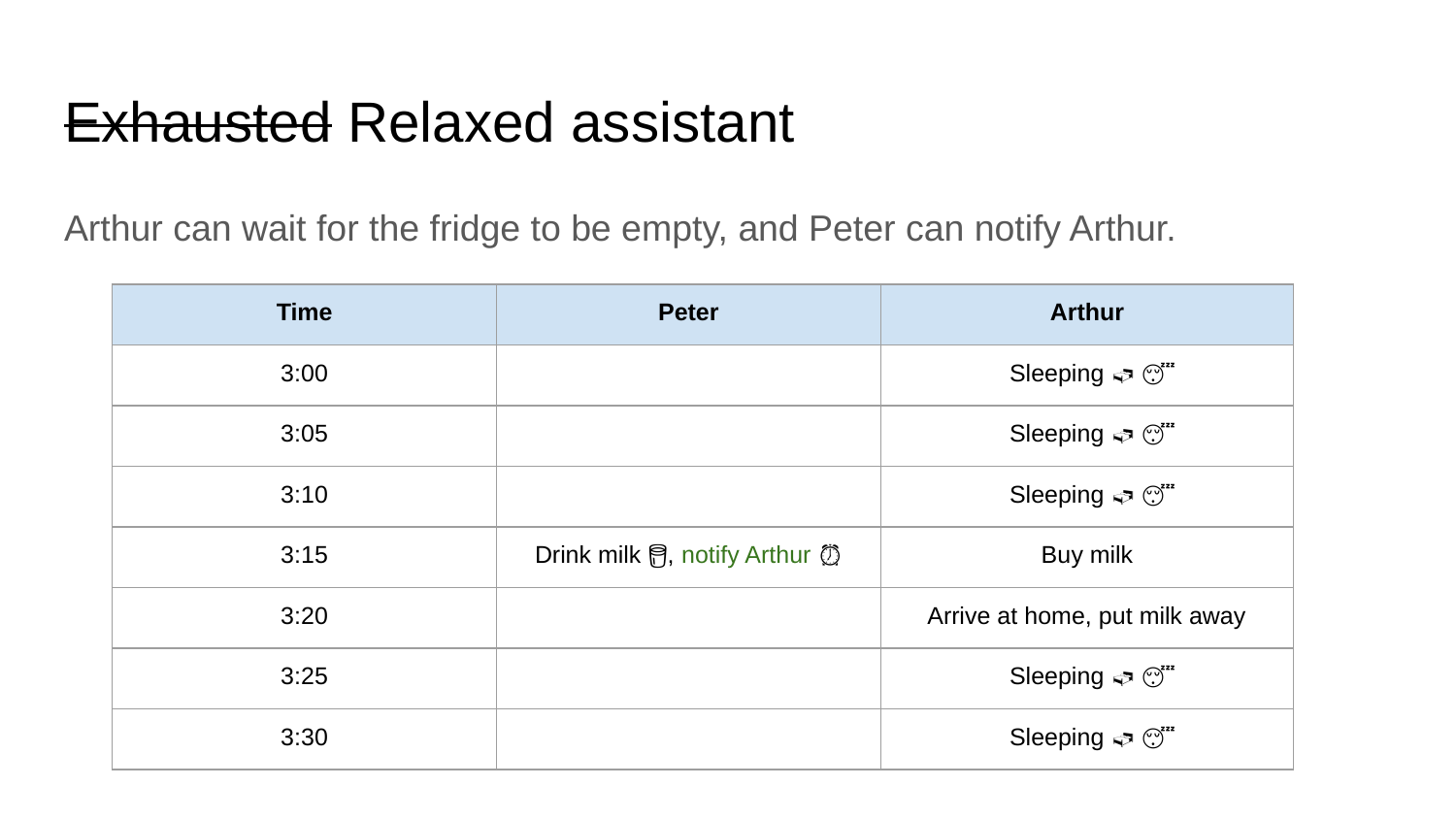

# Exhausted Relaxed assistant
Arthur can wait for the fridge to be empty, and Peter can notify Arthur.
| Time | Peter | Arthur |
| --- | --- | --- |
| 3:00 |  | Sleeping 🛏 😴 |
| 3:05 |  | Sleeping 🛏 😴 |
| 3:10 |  | Sleeping 🛏 😴 |
| 3:15 | Drink milk 🥛, notify Arthur ⏰ | Buy milk |
| 3:20 |  | Arrive at home, put milk away |
| 3:25 |  | Sleeping 🛏 😴 |
| 3:30 |  | Sleeping 🛏 😴 |